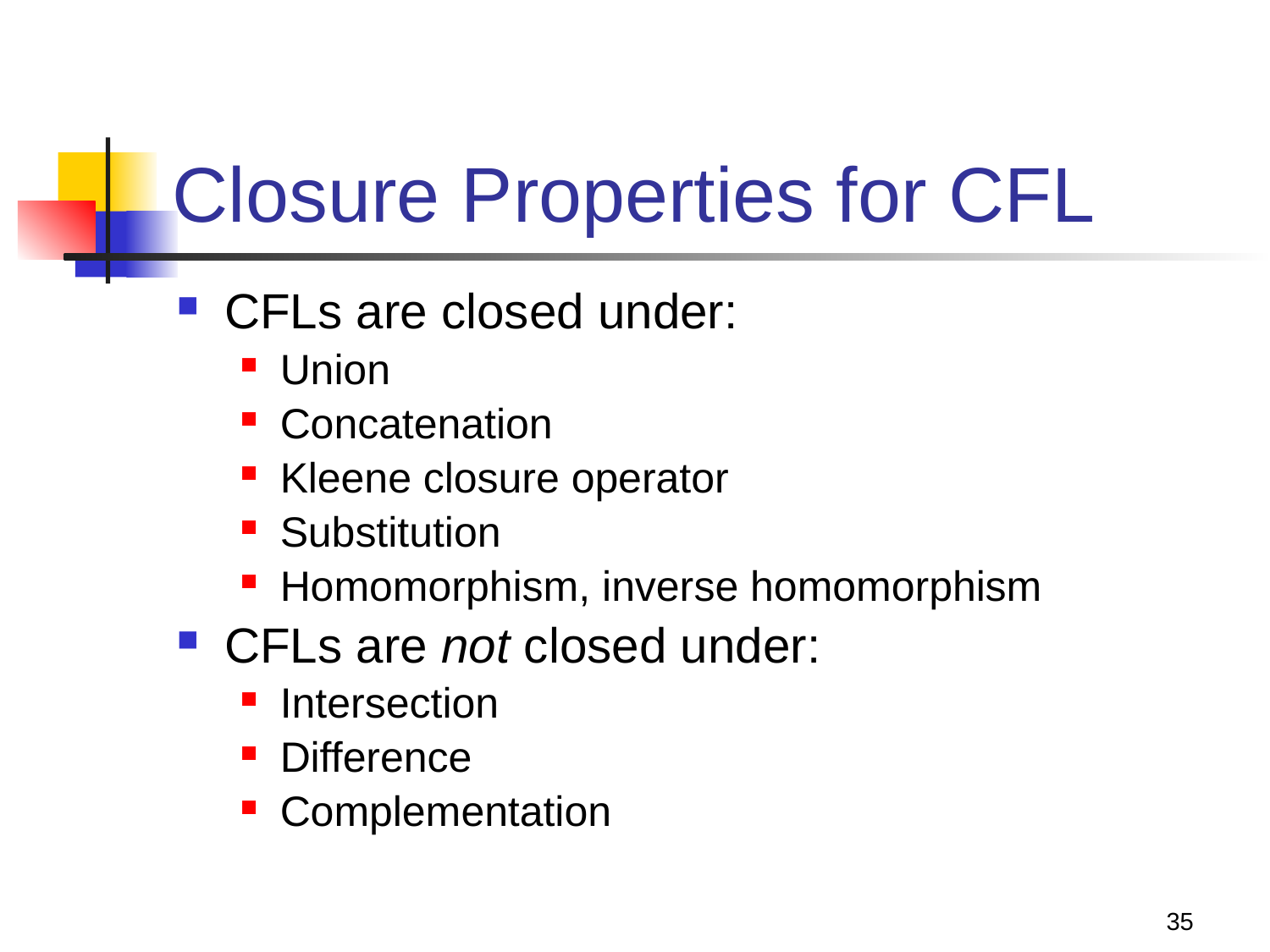

# Closure Properties for CFL
CFLs are closed under:
Union
Concatenation
Kleene closure operator
Substitution
Homomorphism, inverse homomorphism
CFLs are not closed under:
Intersection
Difference
Complementation
35